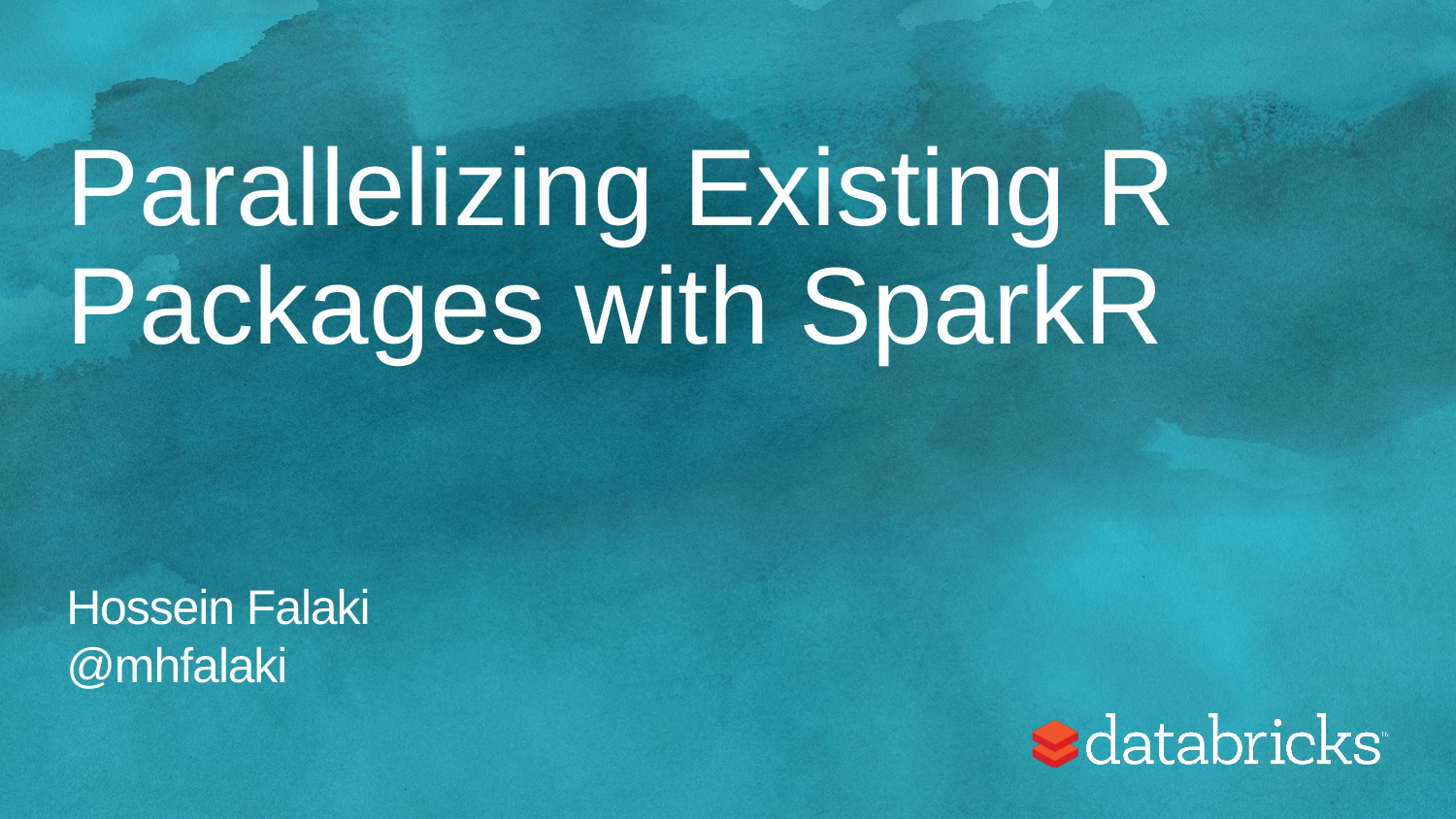

# Parallelizing Existing R Packages with SparkR

Hossein Falaki
@mhfalaki